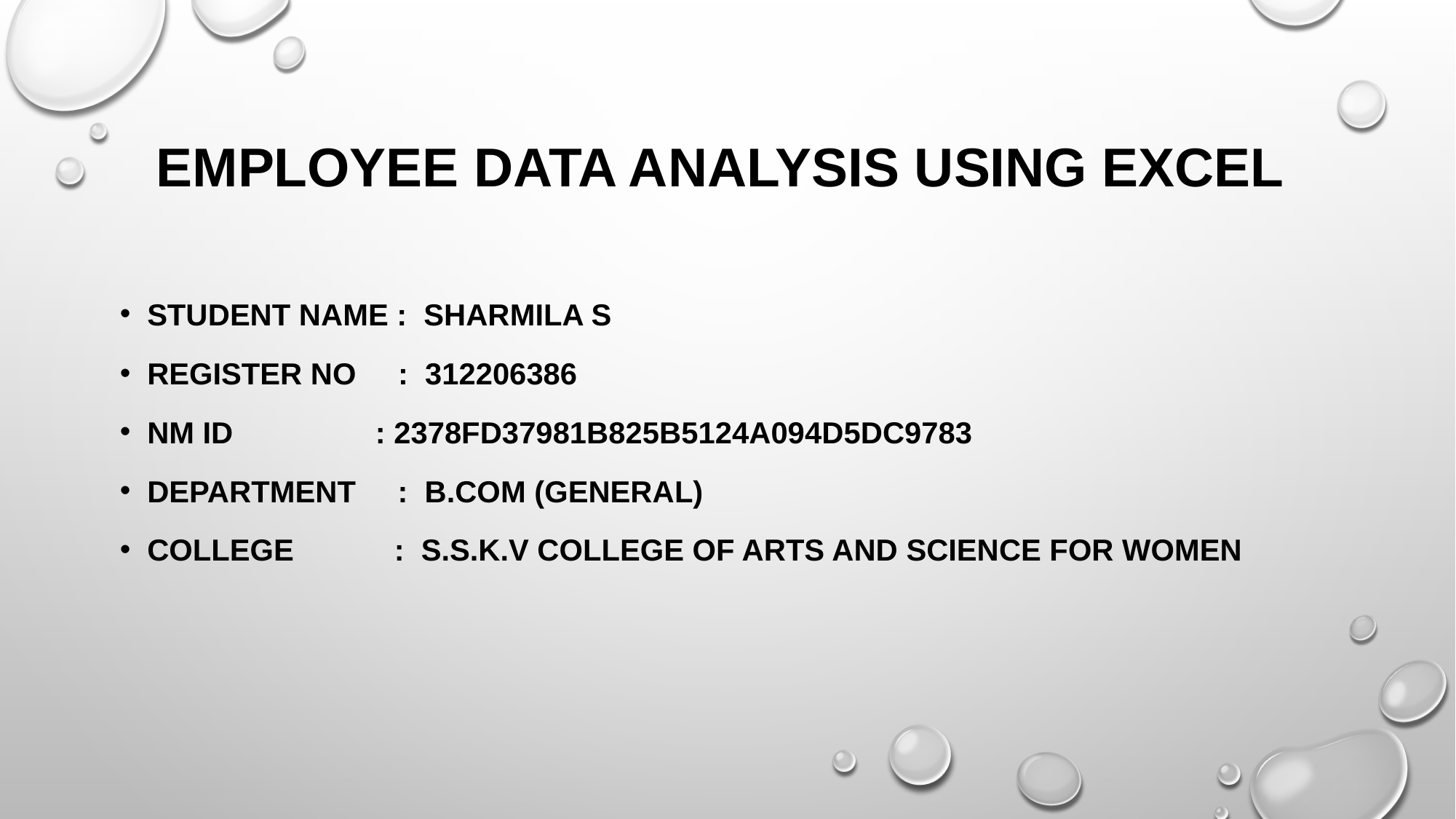

# EMPLOYEE DATA ANALYSIS USING EXCEL
Student name :  Sharmila S
Register no     :  312206386
Nm Id                 : 2378FD37981B825B5124A094D5DC9783
Department     :  B.com (general)
College            :  S.s.k.v college of arts and science for women